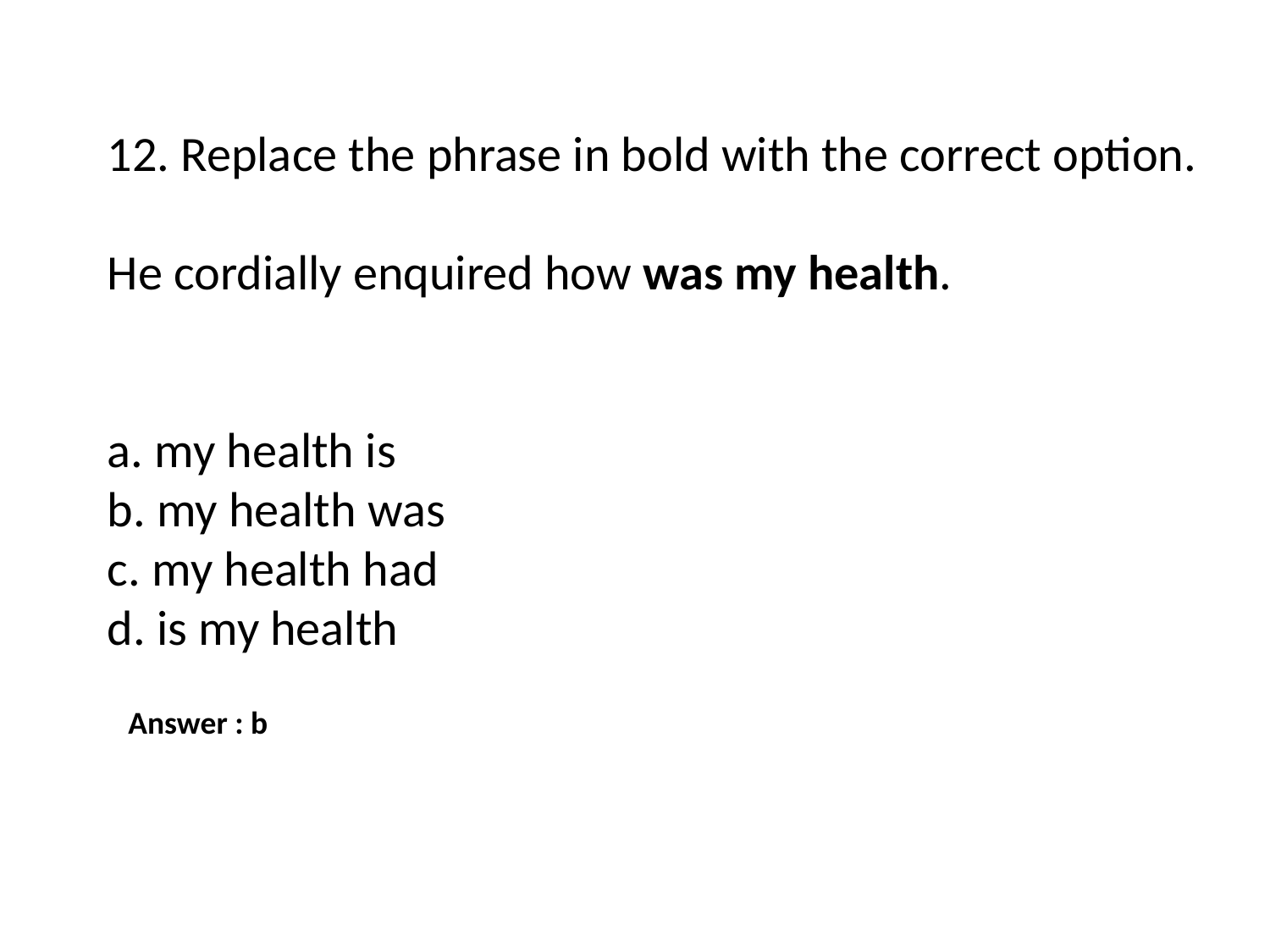

12. Replace the phrase in bold with the correct option.

He cordially enquired how was my health.

a. my health is
b. my health was
c. my health had
d. is my health
Answer : b